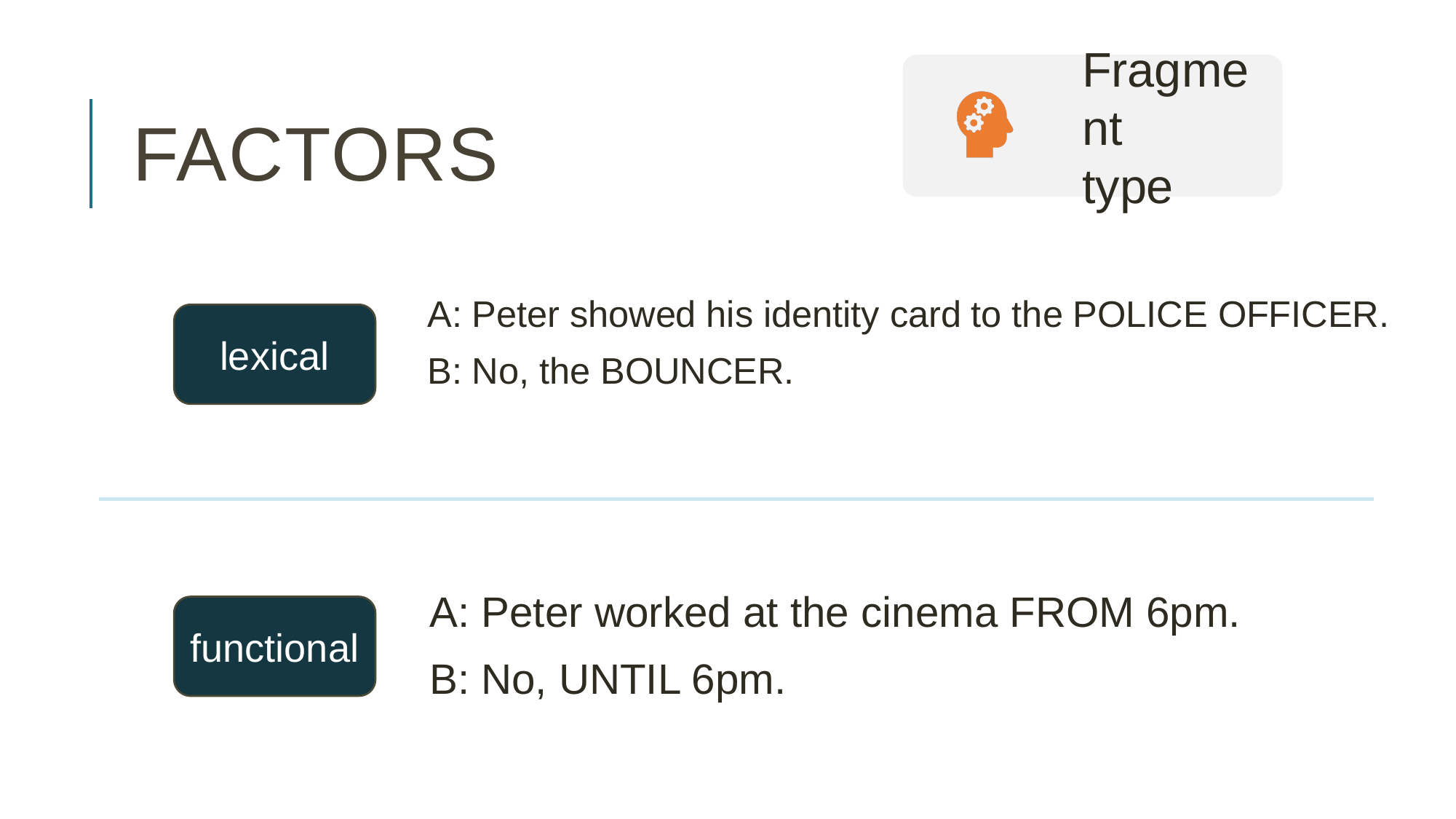

Fragment
type
# Factors
A: Peter showed his identity card to the POLICE OFFICER.
B: No, the BOUNCER.

lexical
A: Peter worked at the cinema FROM 6pm.
B: No, UNTIL 6pm.
functional